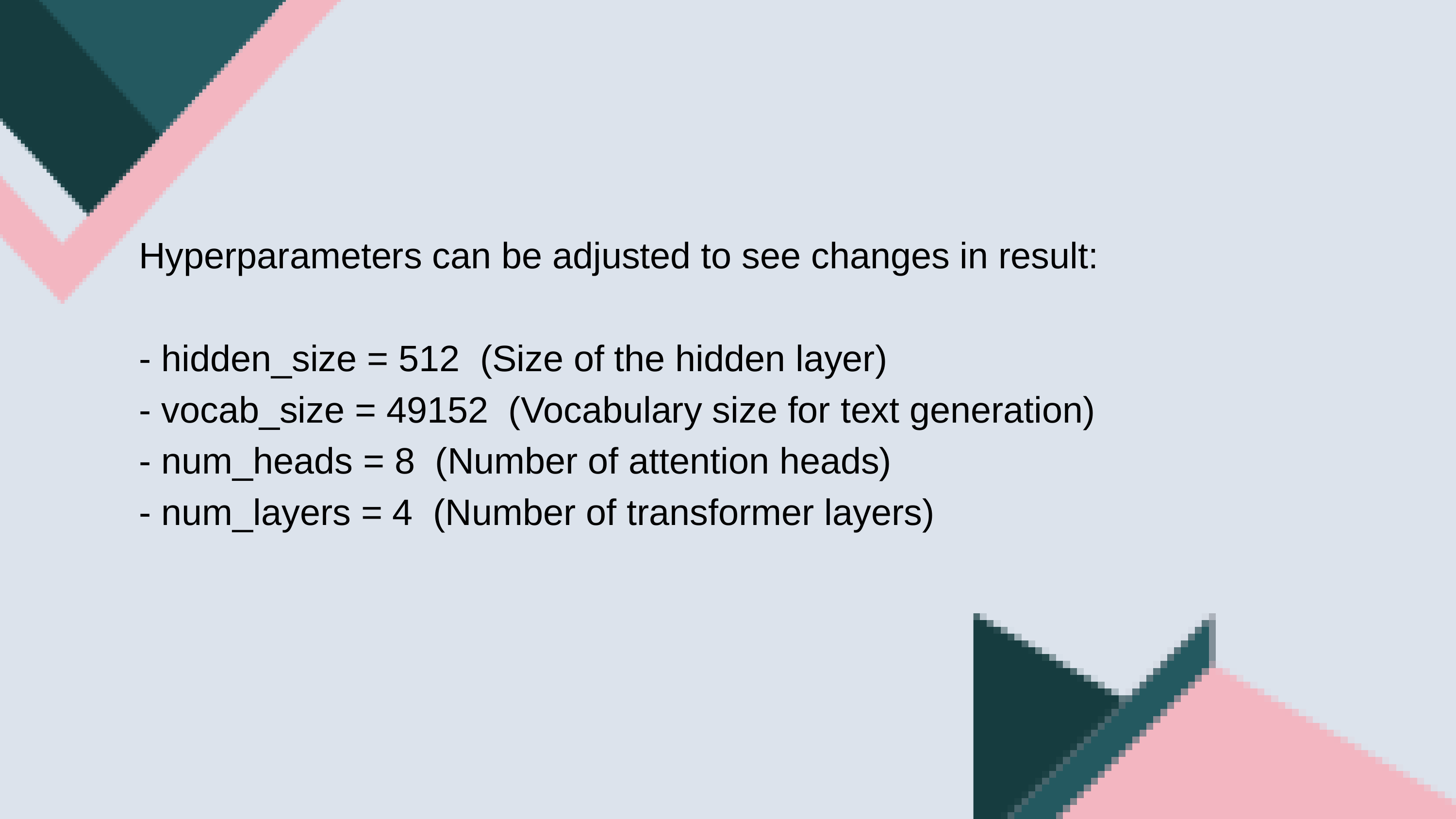

Hyperparameters can be adjusted to see changes in result:

- hidden_size = 512  (Size of the hidden layer)
- vocab_size = 49152  (Vocabulary size for text generation)
- num_heads = 8  (Number of attention heads)
- num_layers = 4  (Number of transformer layers)